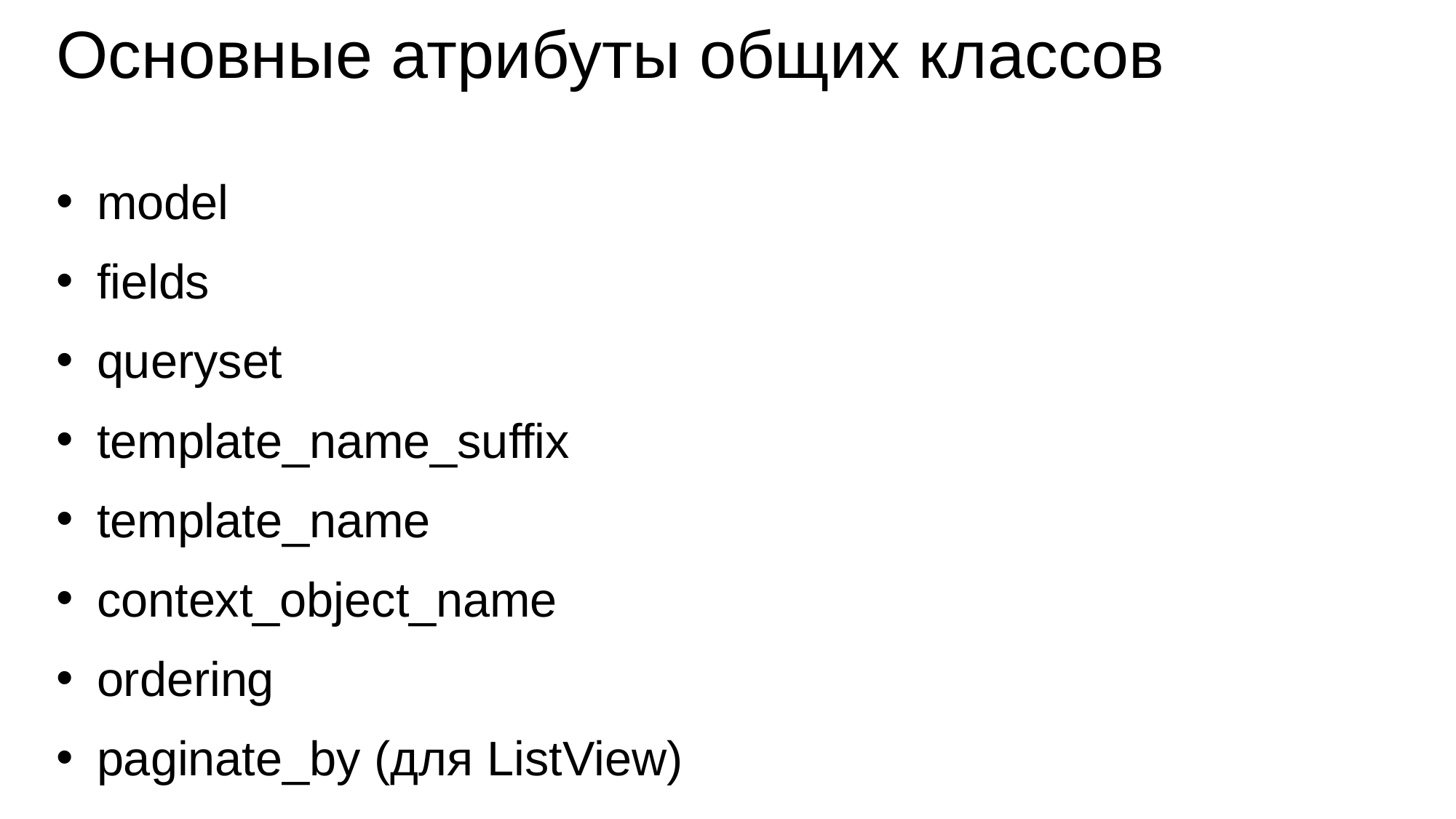

# Основные атрибуты общих классов
model
fields
queryset
template_name_suffix
template_name
context_object_name
ordering
paginate_by (для ListView)